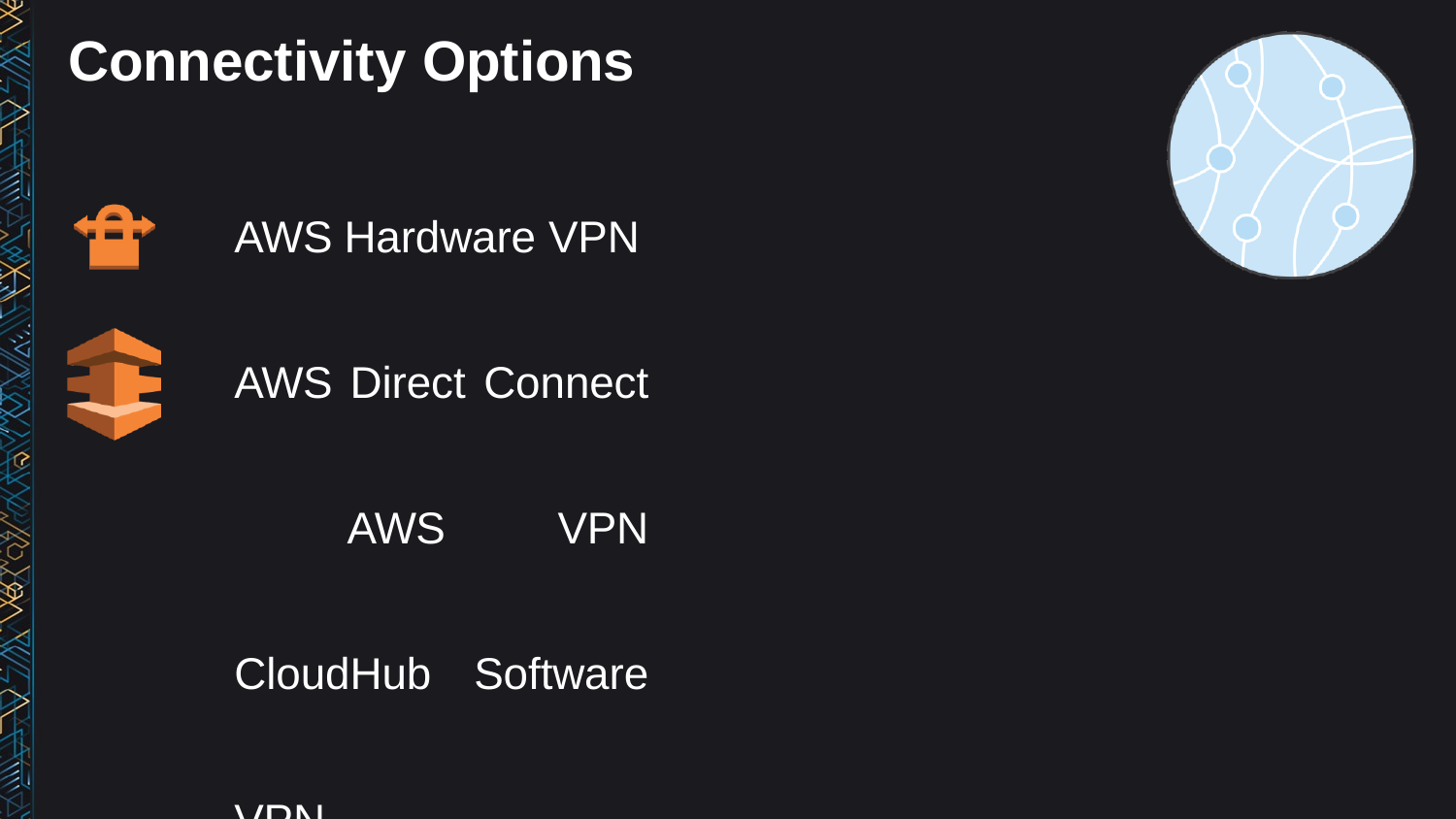

# Connectivity Options

AWS Hardware VPN
AWS Direct Connect  AWS VPN CloudHub  Software VPN